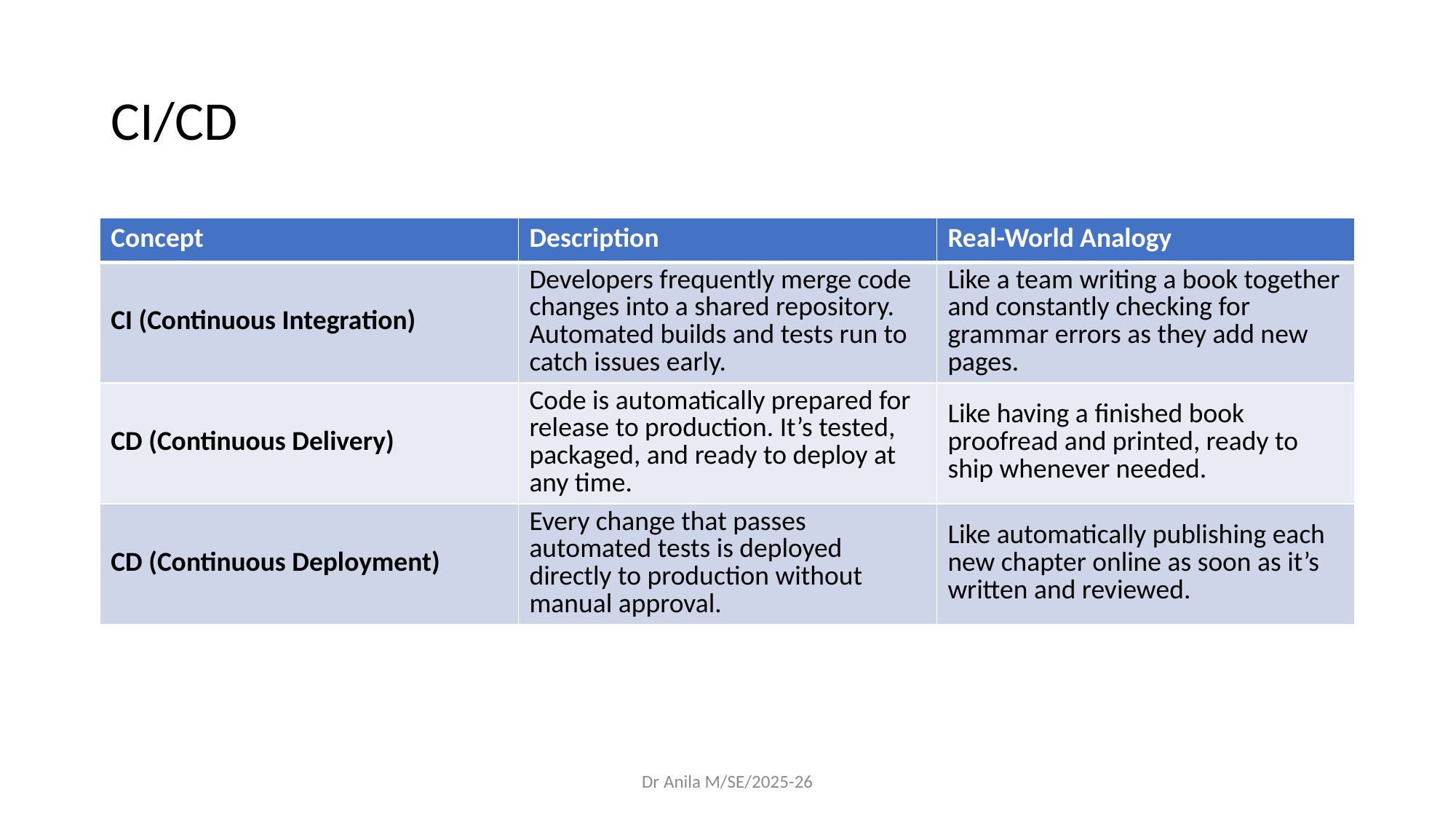

# CI/CD
| Concept | Description | Real-World Analogy |
| --- | --- | --- |
| CI (Continuous Integration) | Developers frequently merge code changes into a shared repository. Automated builds and tests run to catch issues early. | Like a team writing a book together and constantly checking for grammar errors as they add new pages. |
| CD (Continuous Delivery) | Code is automatically prepared for release to production. It’s tested, packaged, and ready to deploy at any time. | Like having a finished book proofread and printed, ready to ship whenever needed. |
| CD (Continuous Deployment) | Every change that passes automated tests is deployed directly to production without manual approval. | Like automatically publishing each new chapter online as soon as it’s written and reviewed. |
Dr Anila M/SE/2025-26